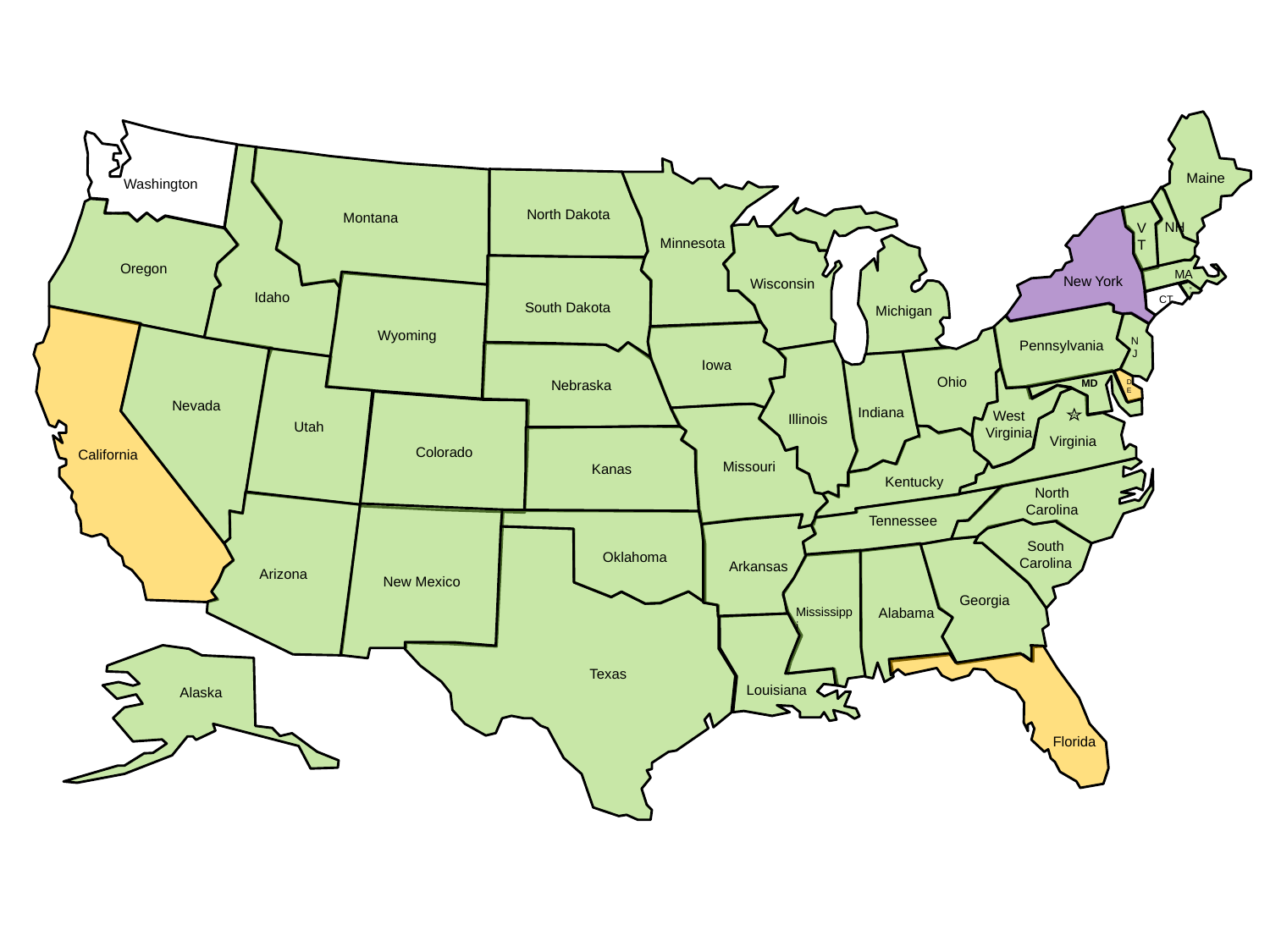

Maine
Washington
Idaho
Montana
Minnesota
North Dakota
NH

Oregon
VT
New York
Wisconsin

Michigan
South Dakota
MA
Wyoming
RI
CT

Pennsylvania
California
NJ
Iowa
Nevada
Ohio
Illinois
Nebraska
Utah
Indiana
West
Virginia
DE

MD
Virginia
Colorado
DC
Missouri
Kentucky
Kanas
North
Carolina
Tennessee
Arizona
New Mexico
Oklahoma
Arkansas
South
Carolina
Texas
Georgia
Alabama
Mississippi
Louisiana
Alaska
Florida